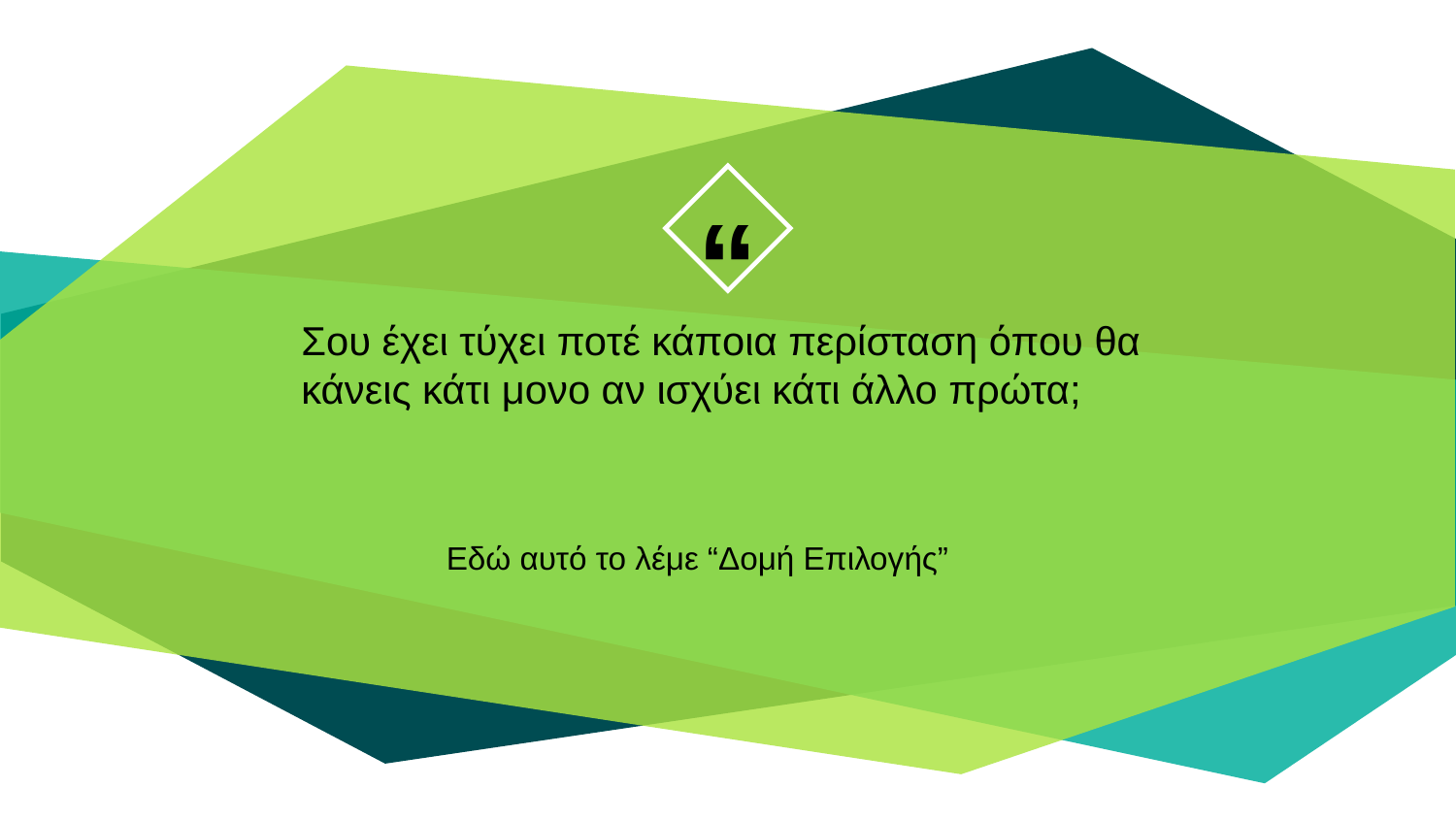

Σου έχει τύχει ποτέ κάποια περίσταση όπου θα κάνεις κάτι μονο αν ισχύει κάτι άλλο πρώτα;
Εδώ αυτό το λέμε “Δομή Επιλογής”